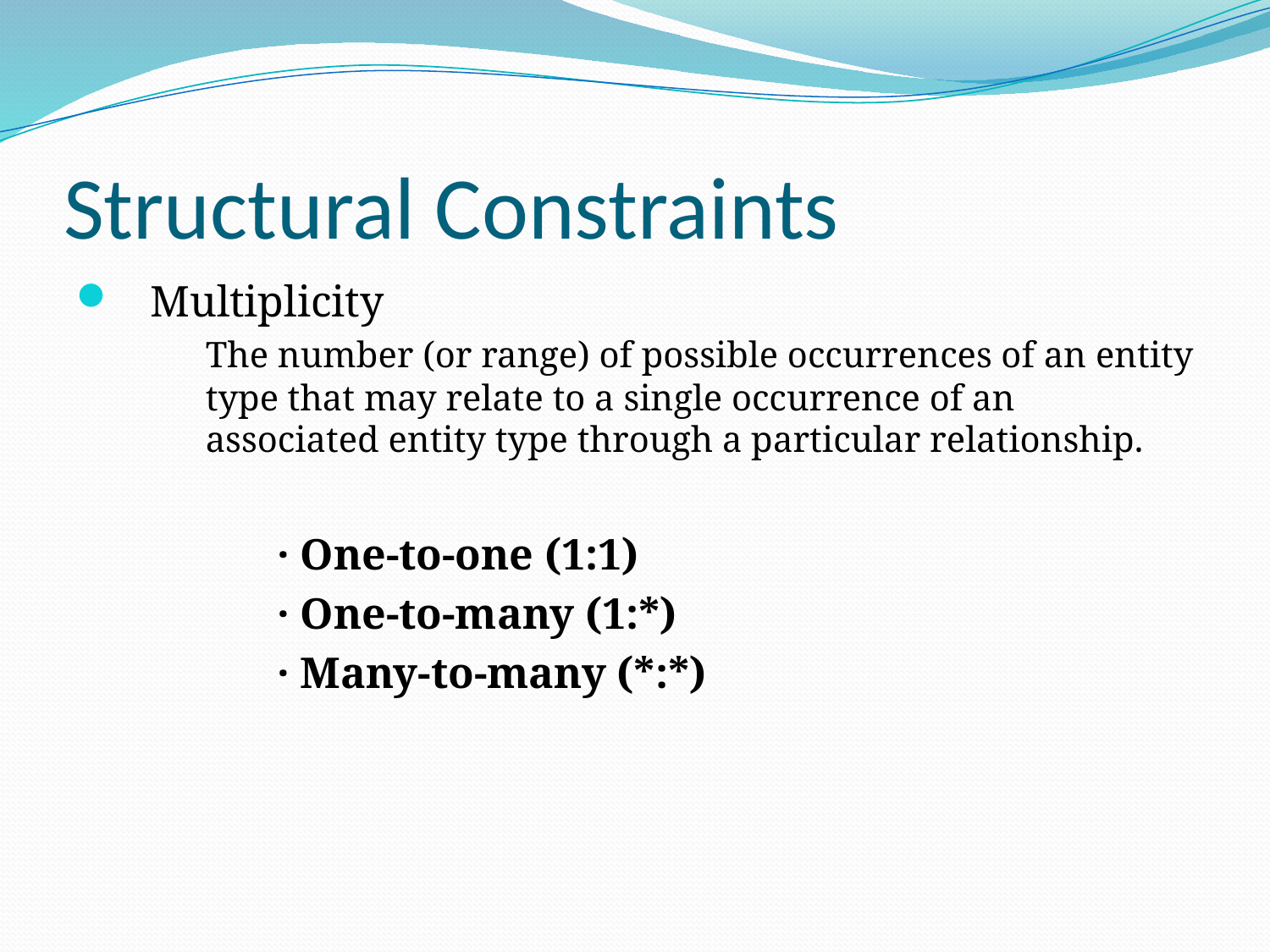

# Structural Constraints
Multiplicity
The number (or range) of possible occurrences of an entity type that may relate to a single occurrence of an associated entity type through a particular relationship.

		· One-to-one (1:1)
		· One-to-many (1:*)
		· Many-to-many (*:*)